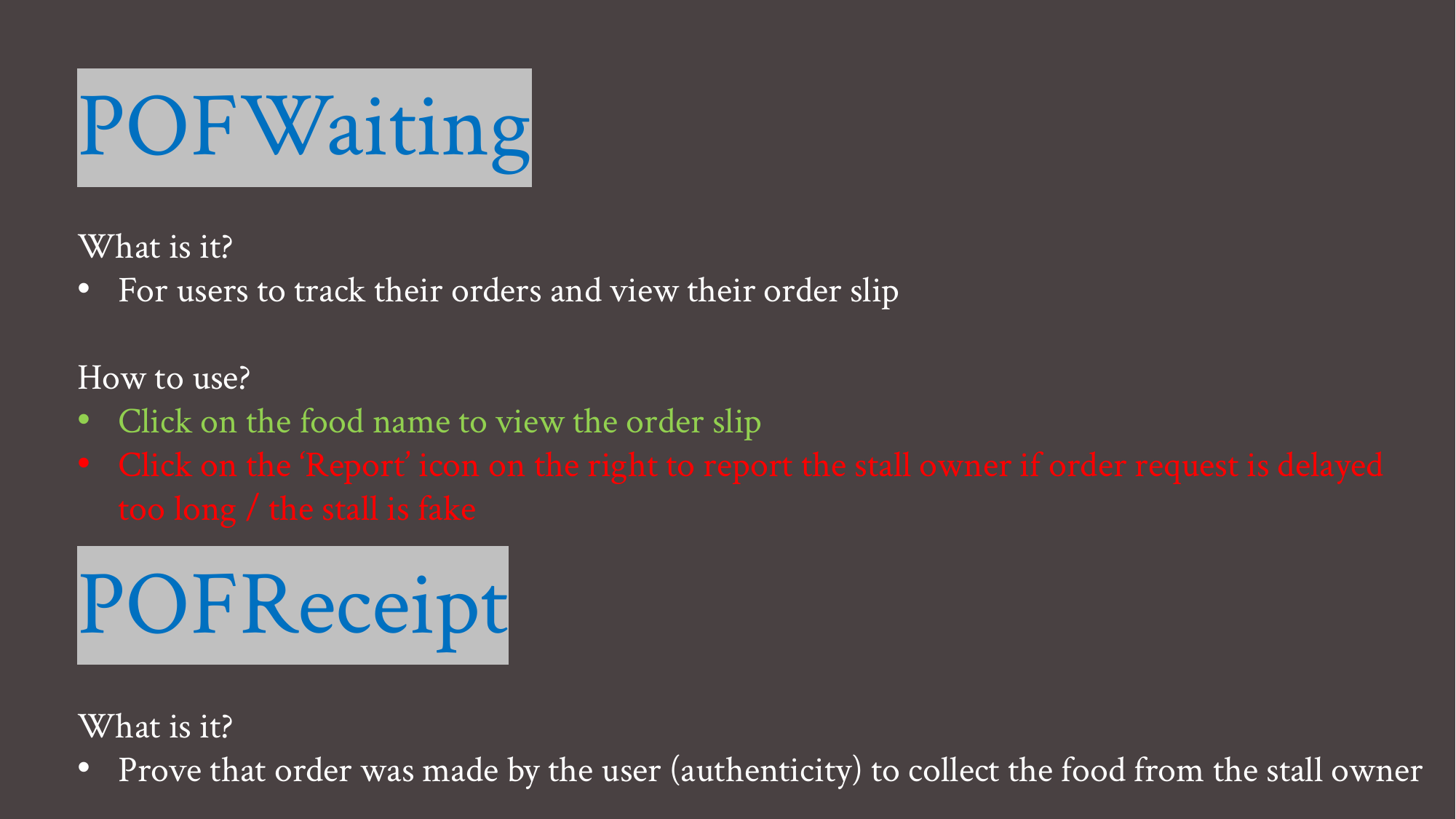

POFWaiting
What is it?
For users to track their orders and view their order slip

How to use?
Click on the food name to view the order slip
Click on the ‘Report’ icon on the right to report the stall owner if order request is delayed too long / the stall is fake
POFReceipt
What is it?
Prove that order was made by the user (authenticity) to collect the food from the stall owner